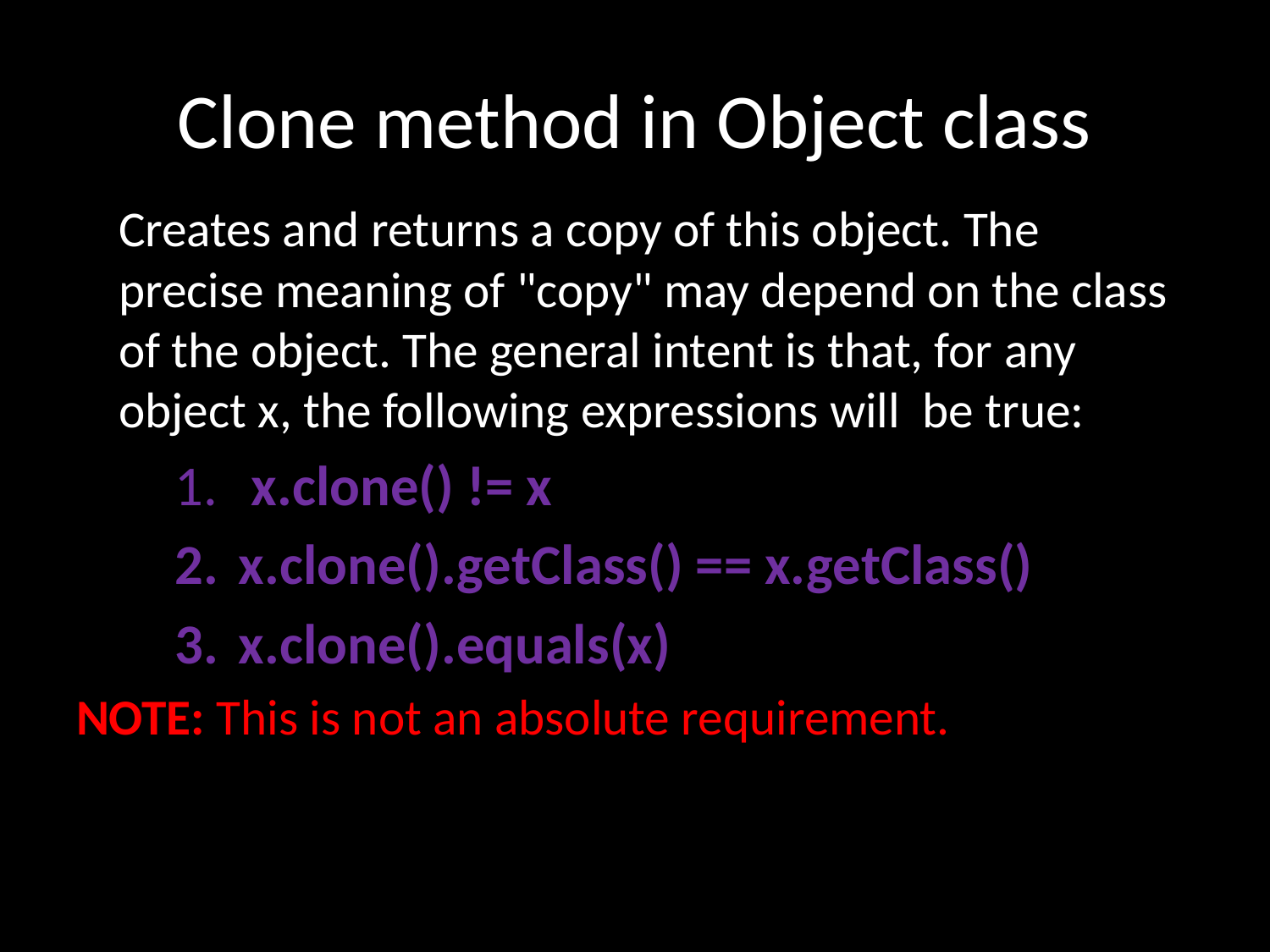

# Clone method in Object class
	Creates and returns a copy of this object. The precise meaning of "copy" may depend on the class of the object. The general intent is that, for any object x, the following expressions will  be true:
 x.clone() != x
x.clone().getClass() == x.getClass()
x.clone().equals(x)
NOTE: This is not an absolute requirement.